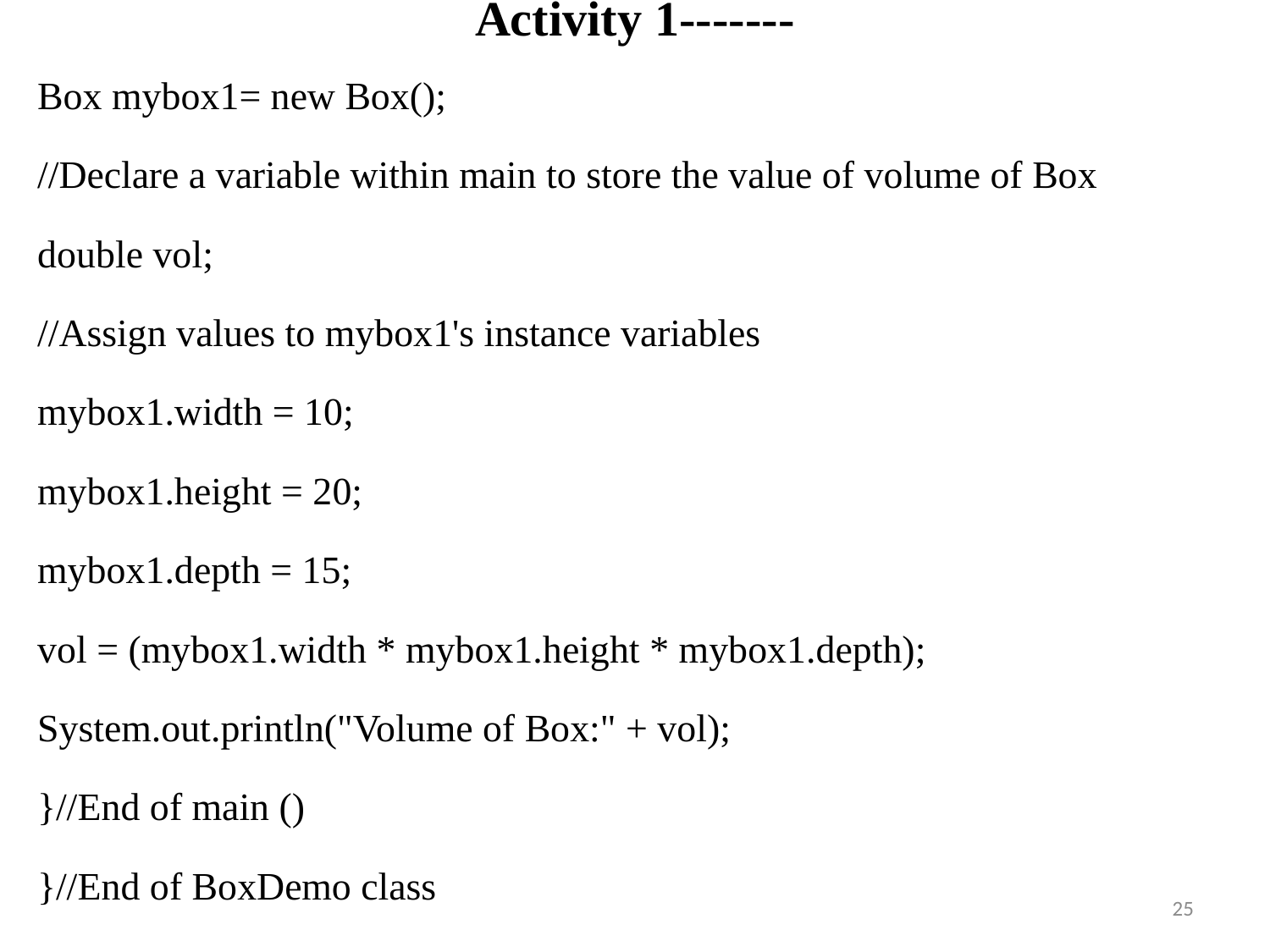

# Activity 1-------
Box mybox1= new Box();
//Declare a variable within main to store the value of volume of Box
double vol;
//Assign values to mybox1's instance variables
mybox1.width = 10;
mybox1.height = 20;
mybox1.depth = 15;
vol = (mybox1.width * mybox1.height * mybox1.depth);
System.out.println("Volume of Box:" + vol);
}//End of main ()
}//End of BoxDemo class

25